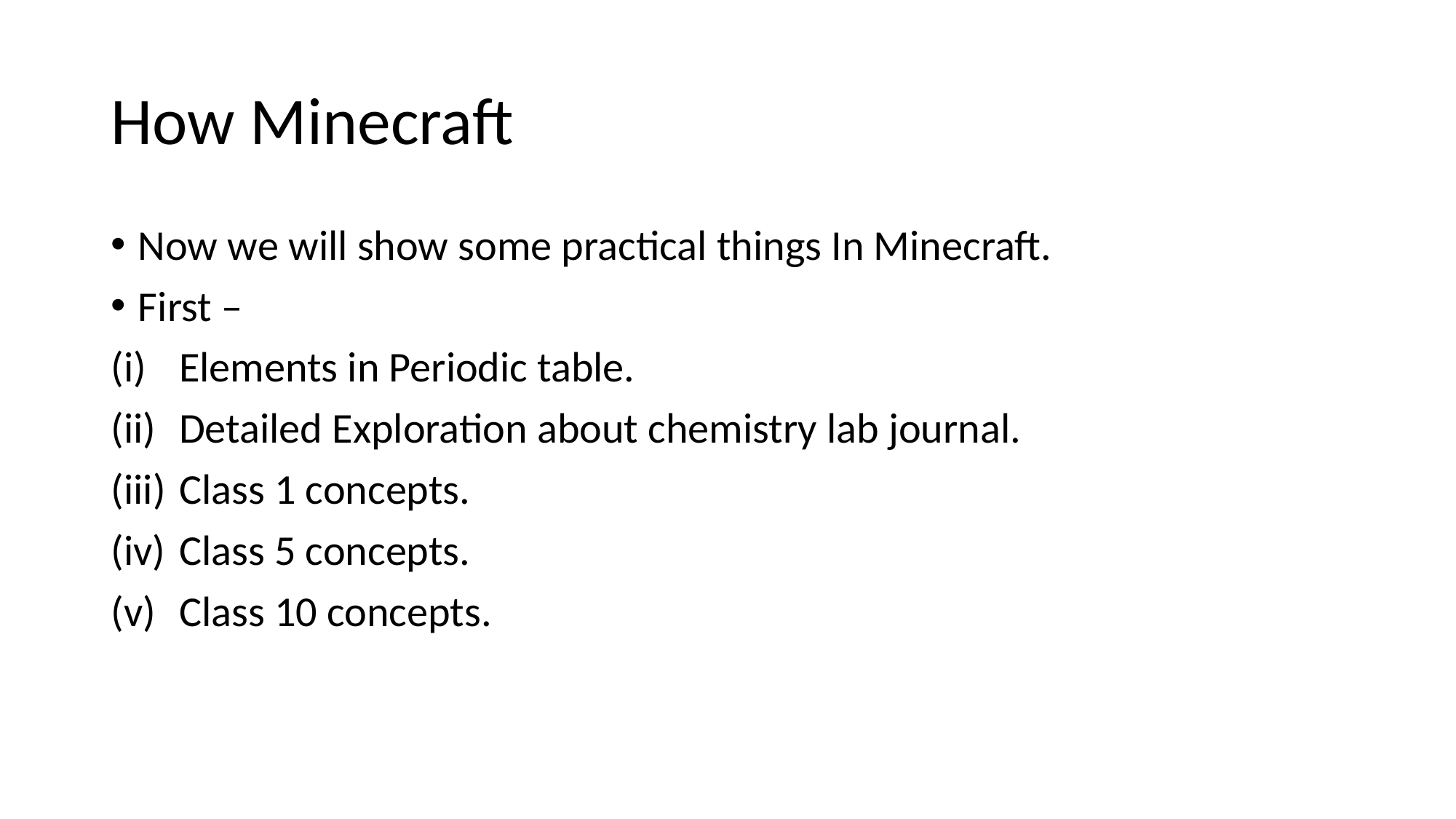

# How Minecraft
Now we will show some practical things In Minecraft.
First –
Elements in Periodic table.
Detailed Exploration about chemistry lab journal.
Class 1 concepts.
Class 5 concepts.
Class 10 concepts.